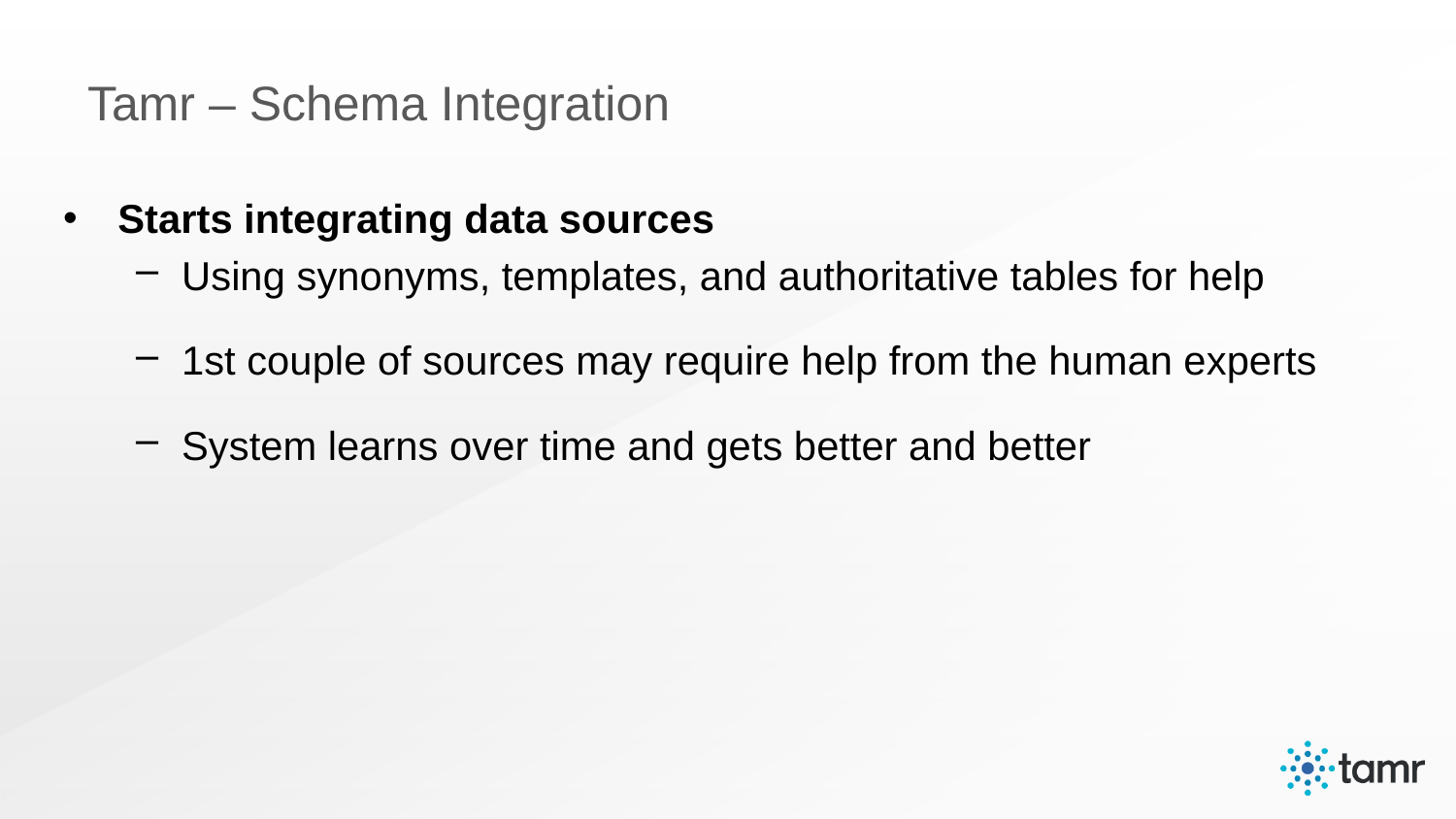

# Tamr – Schema Integration
Starts integrating data sources
Using synonyms, templates, and authoritative tables for help
1st couple of sources may require help from the human experts
System learns over time and gets better and better